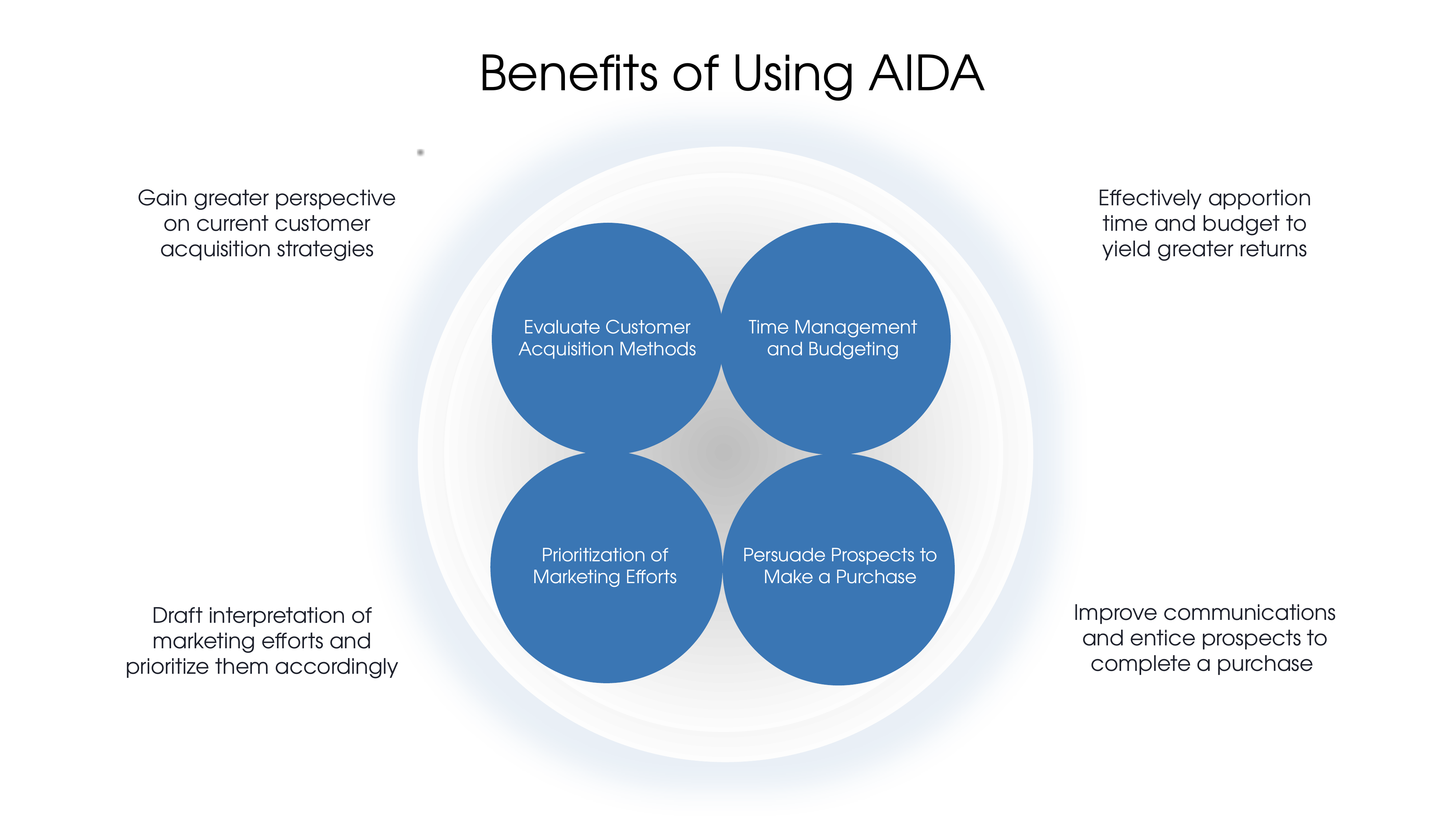

# Benefits of Using AIDA

Gain greater perspective on current customer acquisition strategies
Effectively apportion time and budget to yield greater returns

Evaluate Customer Acquisition Methods

Time Management and Budgeting

Prioritization of Marketing Efforts

Persuade Prospects to Make a Purchase
Improve communications and entice prospects to complete a purchase
Draft interpretation of marketing efforts and prioritize them accordingly